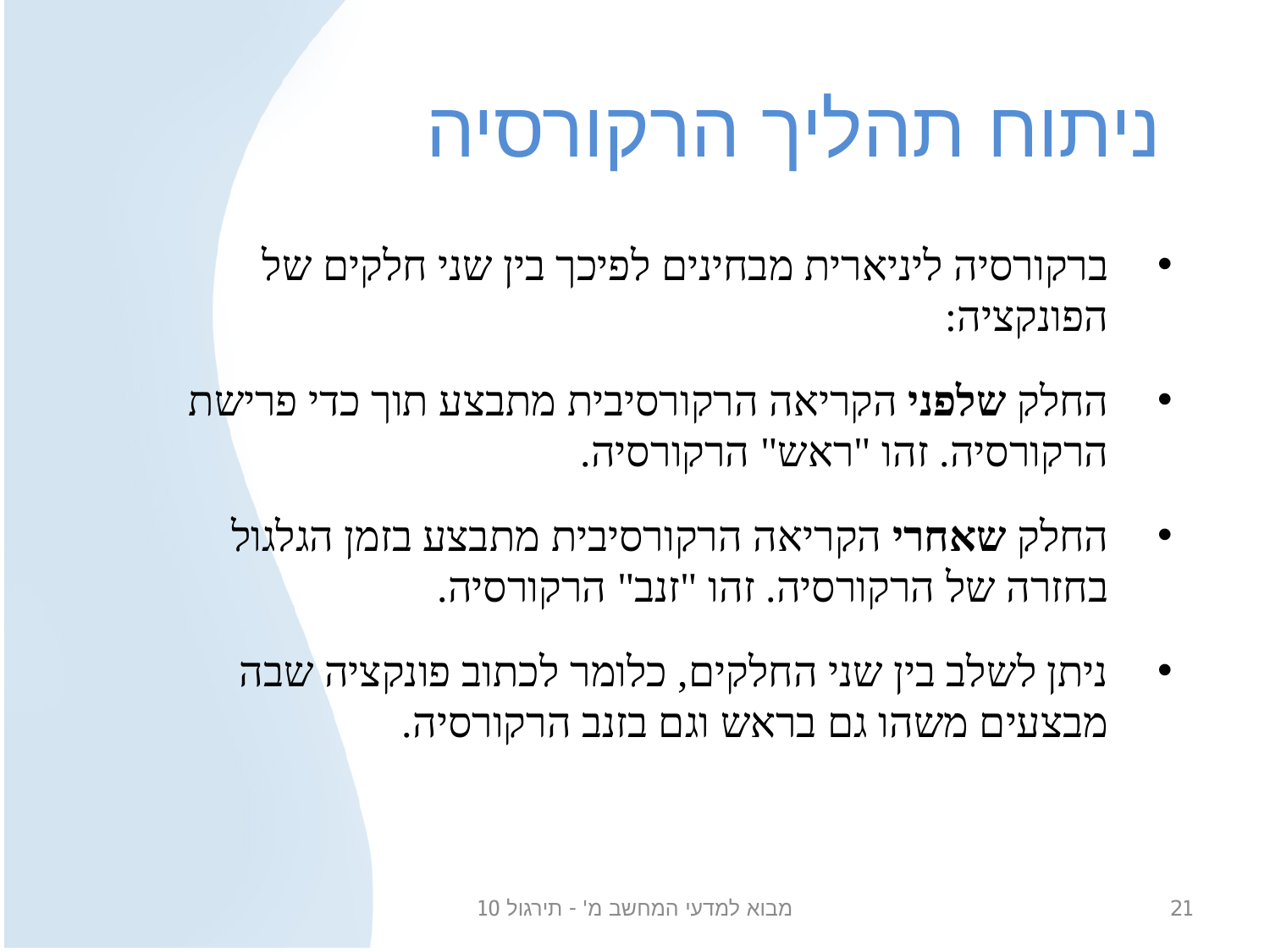

# ניתוח תהליך הרקורסיה
ברקורסיה ליניארית מבחינים לפיכך בין שני חלקים של הפונקציה:
החלק שלפני הקריאה הרקורסיבית מתבצע תוך כדי פרישת הרקורסיה. זהו "ראש" הרקורסיה.
החלק שאחרי הקריאה הרקורסיבית מתבצע בזמן הגלגול בחזרה של הרקורסיה. זהו "זנב" הרקורסיה.
ניתן לשלב בין שני החלקים, כלומר לכתוב פונקציה שבה מבצעים משהו גם בראש וגם בזנב הרקורסיה.
מבוא למדעי המחשב מ' - תירגול 10
21